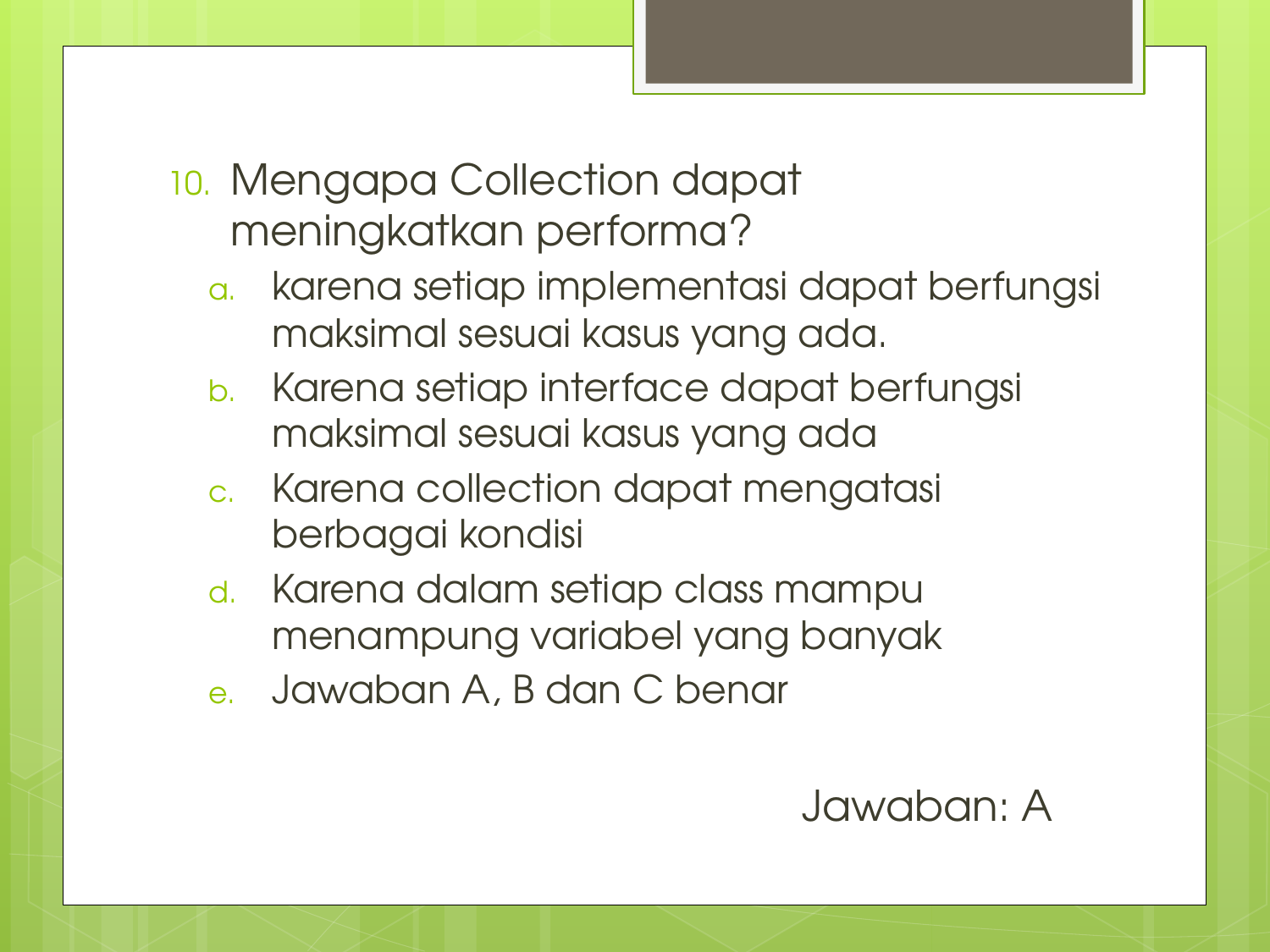

Mengapa Collection dapat meningkatkan performa?
karena setiap implementasi dapat berfungsi maksimal sesuai kasus yang ada.
Karena setiap interface dapat berfungsi maksimal sesuai kasus yang ada
Karena collection dapat mengatasi berbagai kondisi
Karena dalam setiap class mampu menampung variabel yang banyak
Jawaban A, B dan C benar

					Jawaban: A